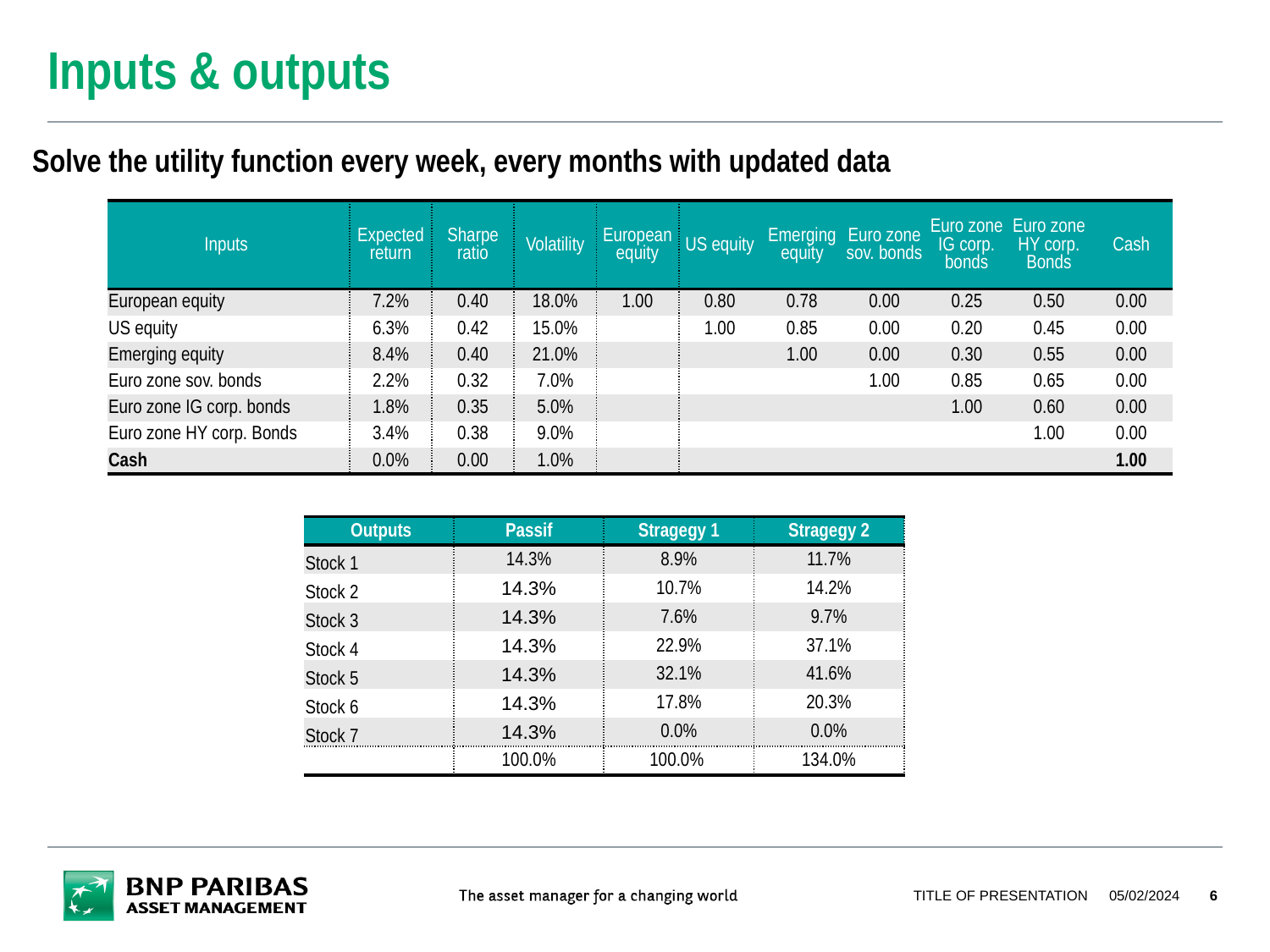

# Inputs & outputs
Solve the utility function every week, every months with updated data

| Inputs | Expected return | Sharpe ratio | Volatility | European equity | US equity | Emerging equity | Euro zone sov. bonds | Euro zone IG corp. bonds | Euro zone HY corp. Bonds | Cash |
| --- | --- | --- | --- | --- | --- | --- | --- | --- | --- | --- |
| European equity | 7.2% | 0.40 | 18.0% | 1.00 | 0.80 | 0.78 | 0.00 | 0.25 | 0.50 | 0.00 |
| US equity | 6.3% | 0.42 | 15.0% |  | 1.00 | 0.85 | 0.00 | 0.20 | 0.45 | 0.00 |
| Emerging equity | 8.4% | 0.40 | 21.0% |  |  | 1.00 | 0.00 | 0.30 | 0.55 | 0.00 |
| Euro zone sov. bonds | 2.2% | 0.32 | 7.0% |  |  |  | 1.00 | 0.85 | 0.65 | 0.00 |
| Euro zone IG corp. bonds | 1.8% | 0.35 | 5.0% |  |  |  |  | 1.00 | 0.60 | 0.00 |
| Euro zone HY corp. Bonds | 3.4% | 0.38 | 9.0% |  |  |  |  |  | 1.00 | 0.00 |
| Cash | 0.0% | 0.00 | 1.0% |  |  |  |  |  |  | 1.00 |
| Outputs | Passif | Stragegy 1 | Stragegy 2 |
| --- | --- | --- | --- |
| Stock 1 | 14.3% | 8.9% | 11.7% |
| Stock 2 | 14.3% | 10.7% | 14.2% |
| Stock 3 | 14.3% | 7.6% | 9.7% |
| Stock 4 | 14.3% | 22.9% | 37.1% |
| Stock 5 | 14.3% | 32.1% | 41.6% |
| Stock 6 | 14.3% | 17.8% | 20.3% |
| Stock 7 | 14.3% | 0.0% | 0.0% |
|  | 100.0% | 100.0% | 134.0% |
TITLE OF PRESENTATION
05/02/2024
6